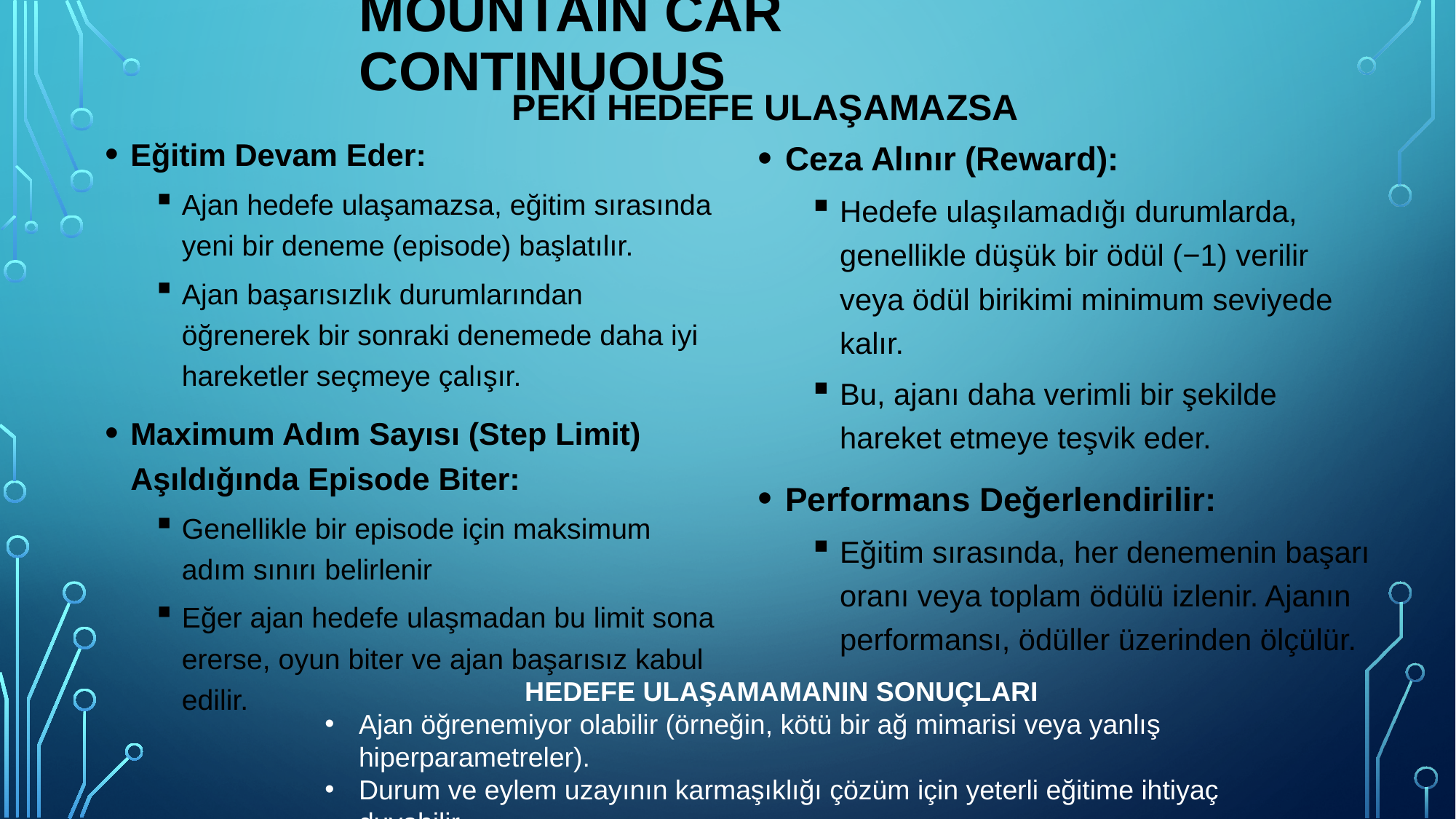

# Mountaın car contınuous
PEKİ HEDEFE ULAŞAMAZSA
Eğitim Devam Eder:
Ajan hedefe ulaşamazsa, eğitim sırasında yeni bir deneme (episode) başlatılır.
Ajan başarısızlık durumlarından öğrenerek bir sonraki denemede daha iyi hareketler seçmeye çalışır.
Maximum Adım Sayısı (Step Limit) Aşıldığında Episode Biter:
Genellikle bir episode için maksimum adım sınırı belirlenir
Eğer ajan hedefe ulaşmadan bu limit sona ererse, oyun biter ve ajan başarısız kabul edilir.

Ceza Alınır (Reward):
Hedefe ulaşılamadığı durumlarda, genellikle düşük bir ödül (−1) verilir veya ödül birikimi minimum seviyede kalır.
Bu, ajanı daha verimli bir şekilde hareket etmeye teşvik eder.
Performans Değerlendirilir:
Eğitim sırasında, her denemenin başarı oranı veya toplam ödülü izlenir. Ajanın performansı, ödüller üzerinden ölçülür.

HEDEFE ULAŞAMAMANIN SONUÇLARI
Ajan öğrenemiyor olabilir (örneğin, kötü bir ağ mimarisi veya yanlış hiperparametreler).
Durum ve eylem uzayının karmaşıklığı çözüm için yeterli eğitime ihtiyaç duyabilir.